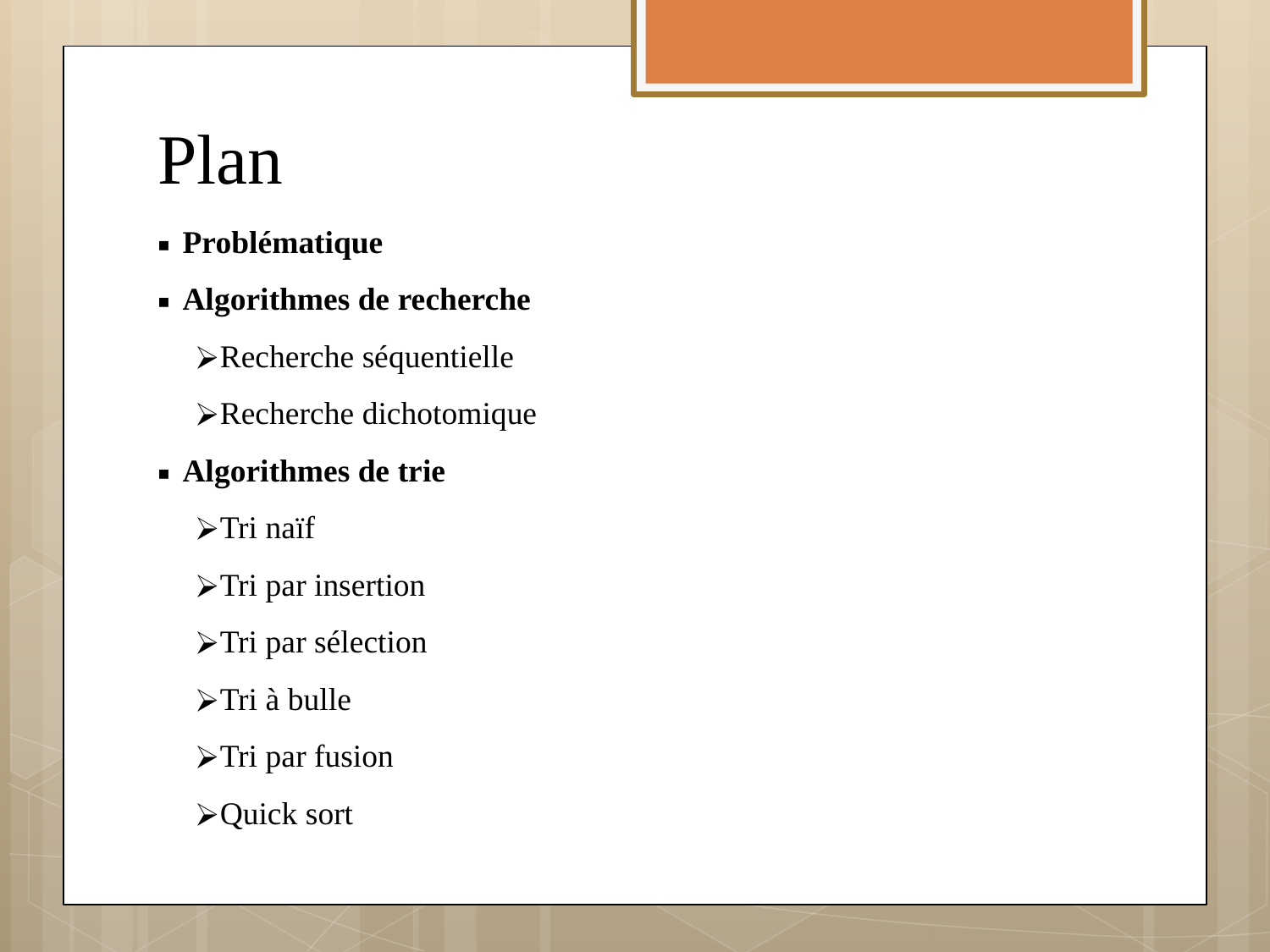

# Plan
Problématique
Algorithmes de recherche
Recherche séquentielle
Recherche dichotomique
Algorithmes de trie
Tri naïf
Tri par insertion
Tri par sélection
Tri à bulle
Tri par fusion
Quick sort